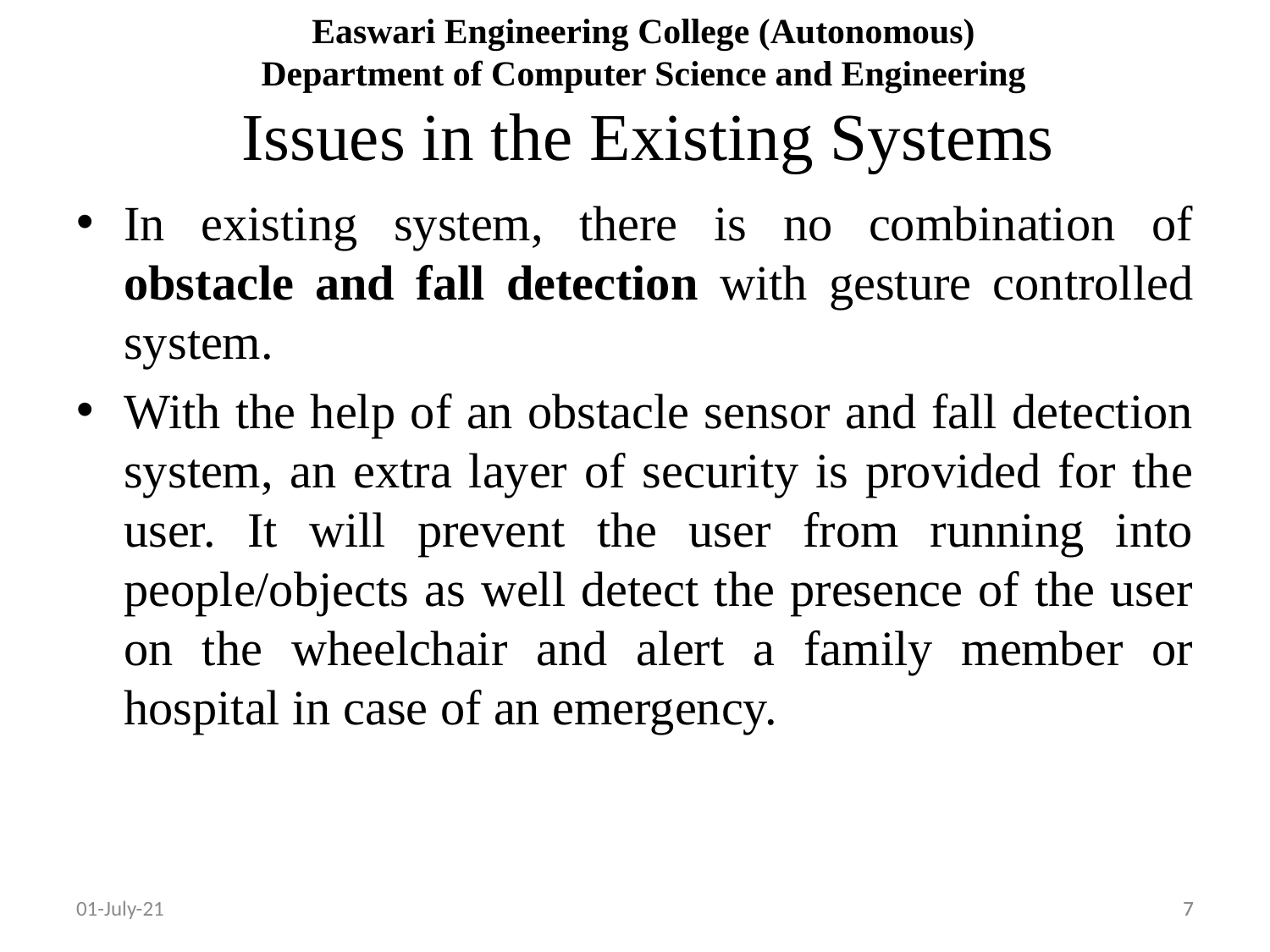

# Easwari Engineering College (Autonomous) Department of Computer Science and Engineering Issues in the Existing Systems

In existing system, there is no combination of obstacle and fall detection with gesture controlled system.
With the help of an obstacle sensor and fall detection system, an extra layer of security is provided for the user. It will prevent the user from running into people/objects as well detect the presence of the user on the wheelchair and alert a family member or hospital in case of an emergency.

01-July-21
7
7